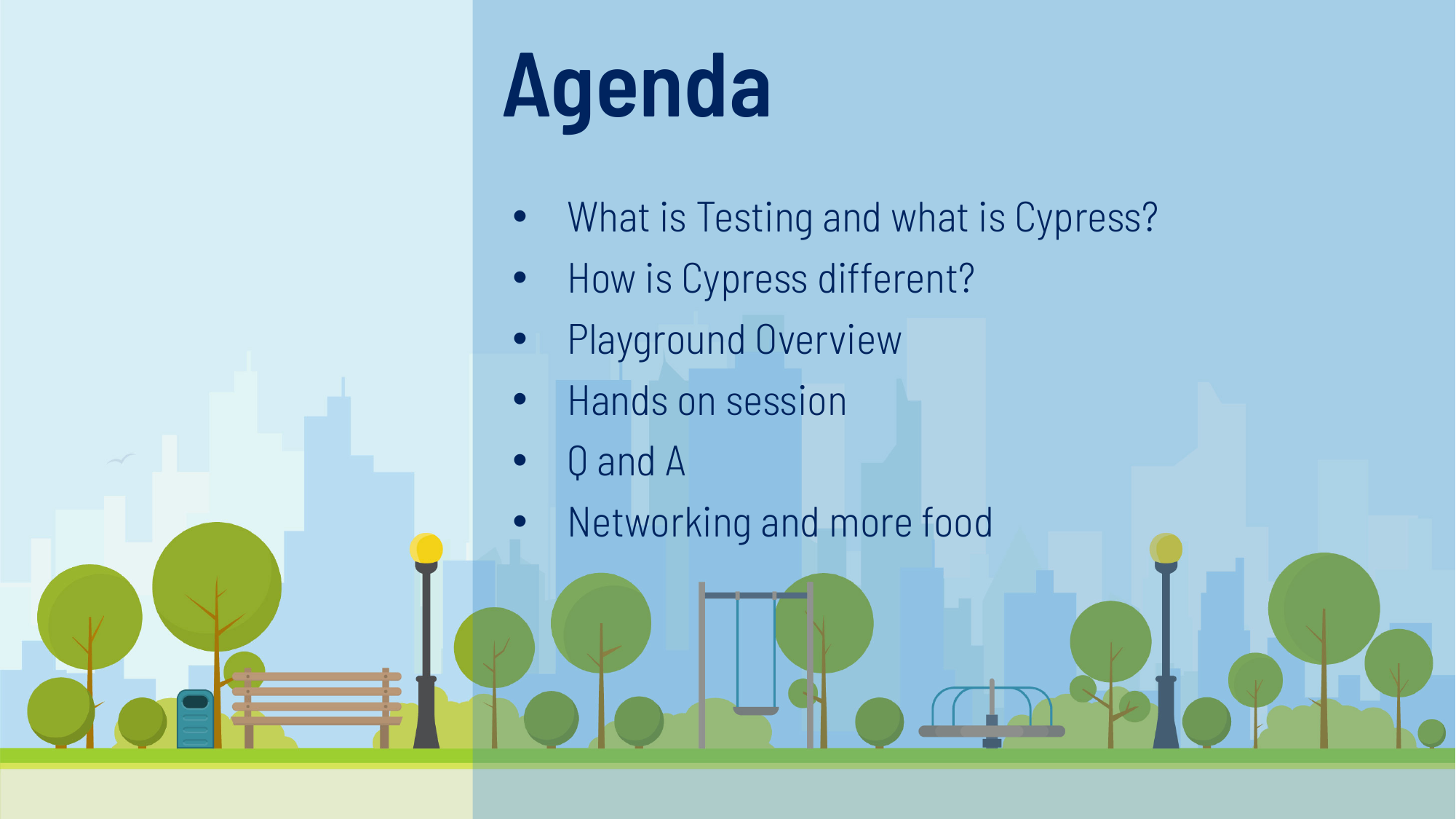

# Agenda
What is Testing and what is Cypress?
How is Cypress different?
Playground Overview
Hands on session
Q and A
Networking and more food